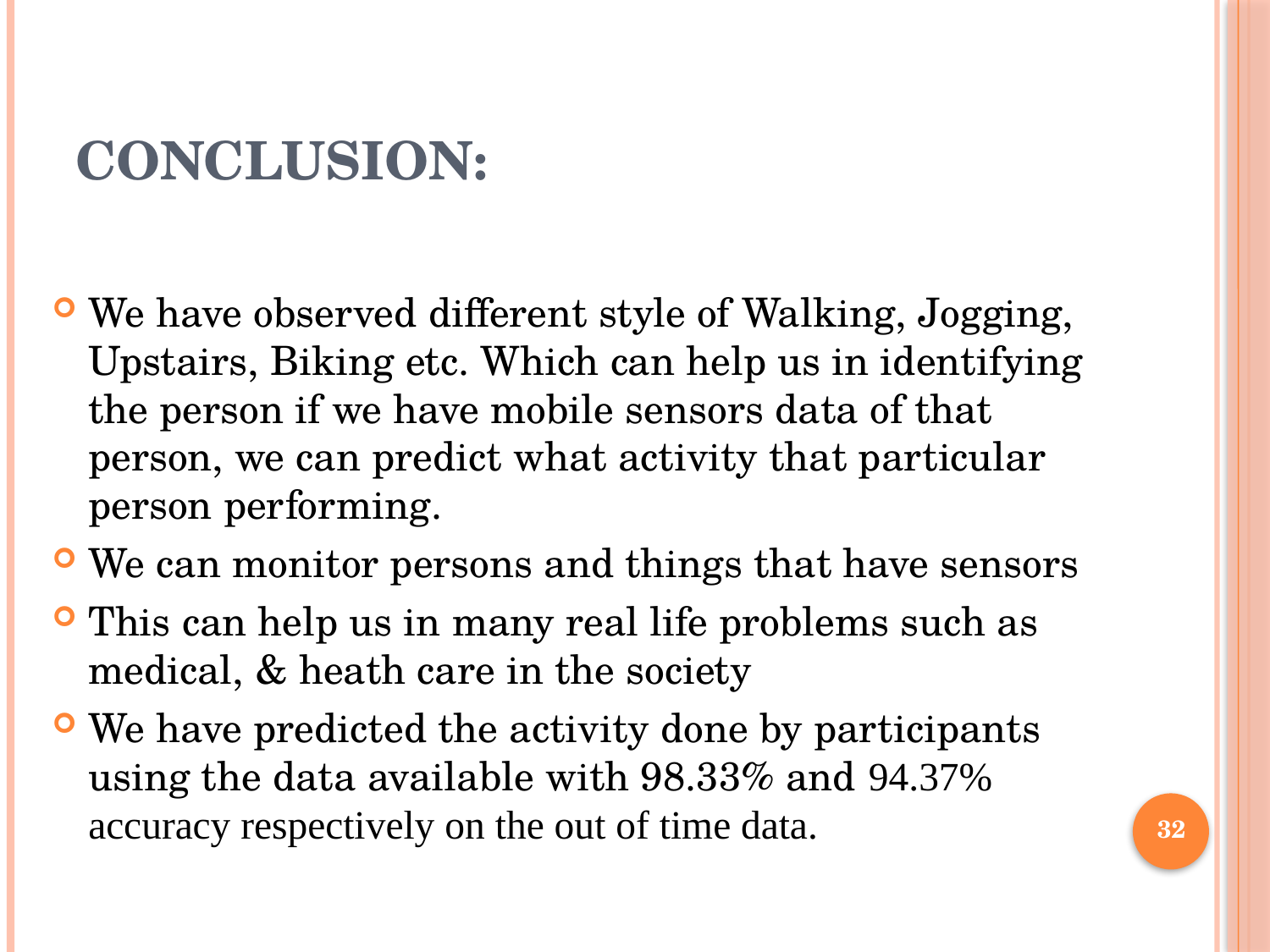

# Conclusion:

We have observed different style of Walking, Jogging, Upstairs, Biking etc. Which can help us in identifying the person if we have mobile sensors data of that person, we can predict what activity that particular person performing.
We can monitor persons and things that have sensors
This can help us in many real life problems such as medical, & heath care in the society
We have predicted the activity done by participants using the data available with 98.33% and 94.37% accuracy respectively on the out of time data.
32